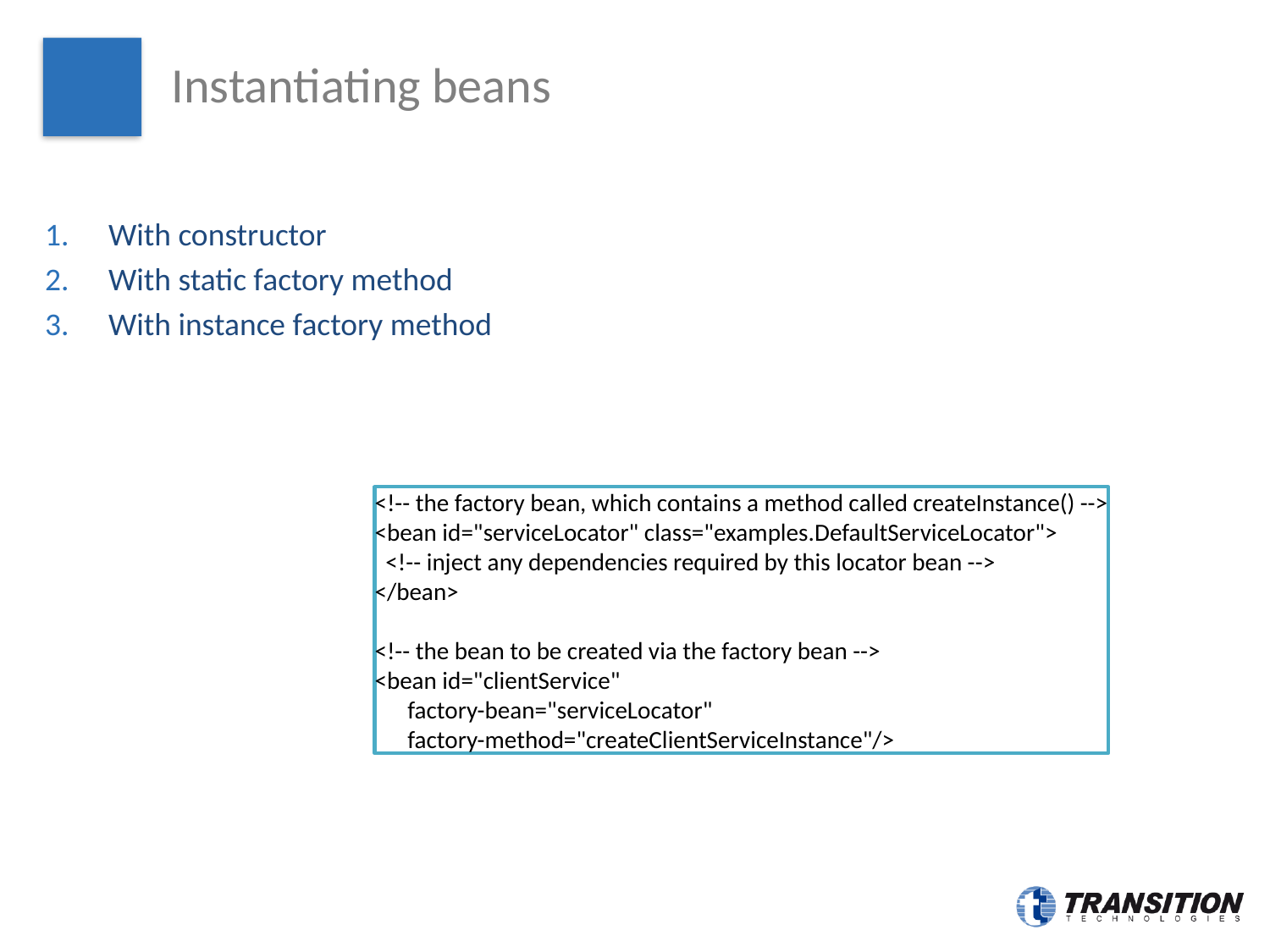

# Instantiating beans
With constructor
With static factory method
With instance factory method

<!-- the factory bean, which contains a method called createInstance() -->
<bean id="serviceLocator" class="examples.DefaultServiceLocator">
  <!-- inject any dependencies required by this locator bean -->
</bean>

<!-- the bean to be created via the factory bean -->
<bean id="clientService"
      factory-bean="serviceLocator"
      factory-method="createClientServiceInstance"/>